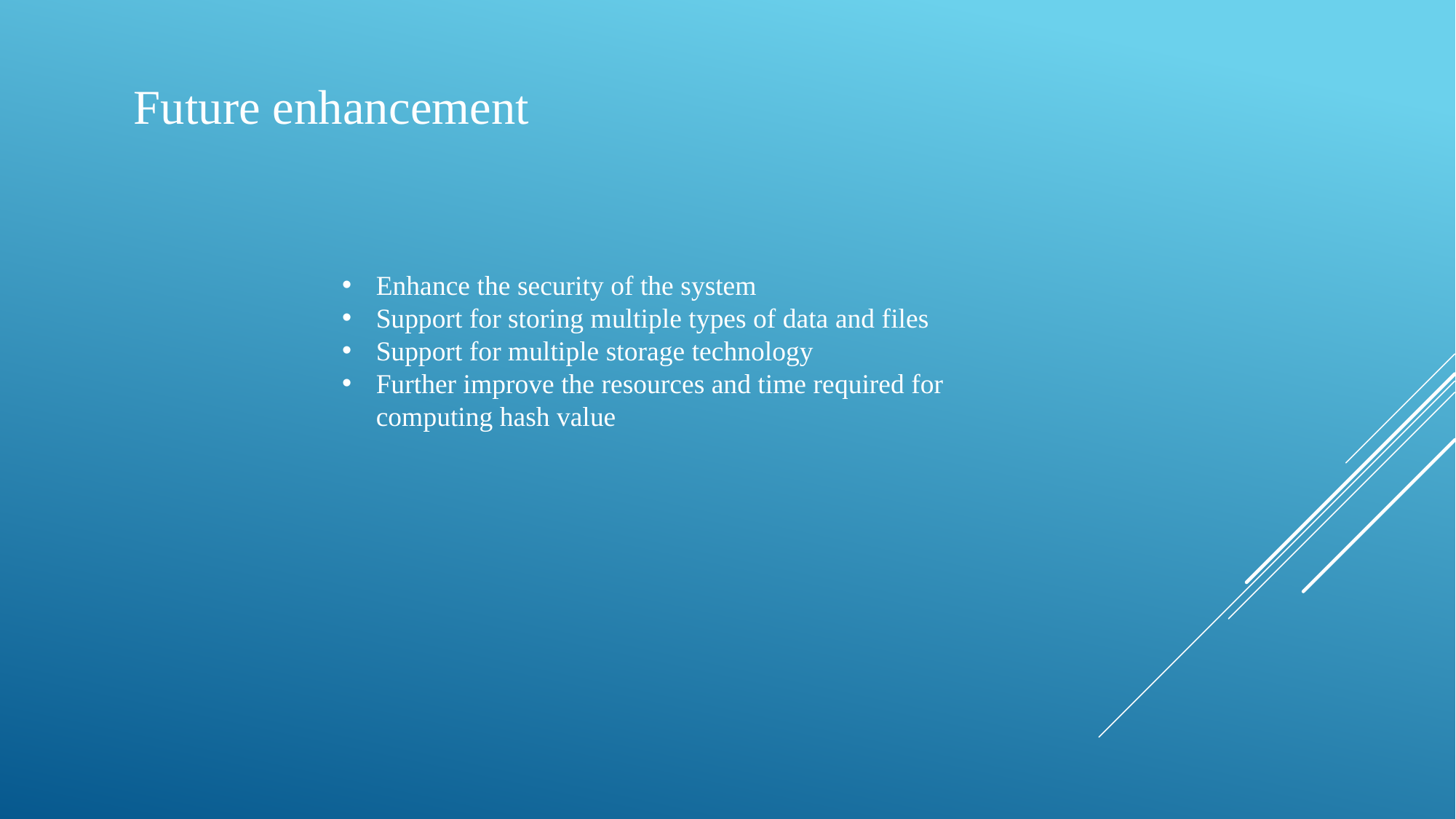

Future enhancement
Enhance the security of the system
Support for storing multiple types of data and files
Support for multiple storage technology
Further improve the resources and time required for computing hash value